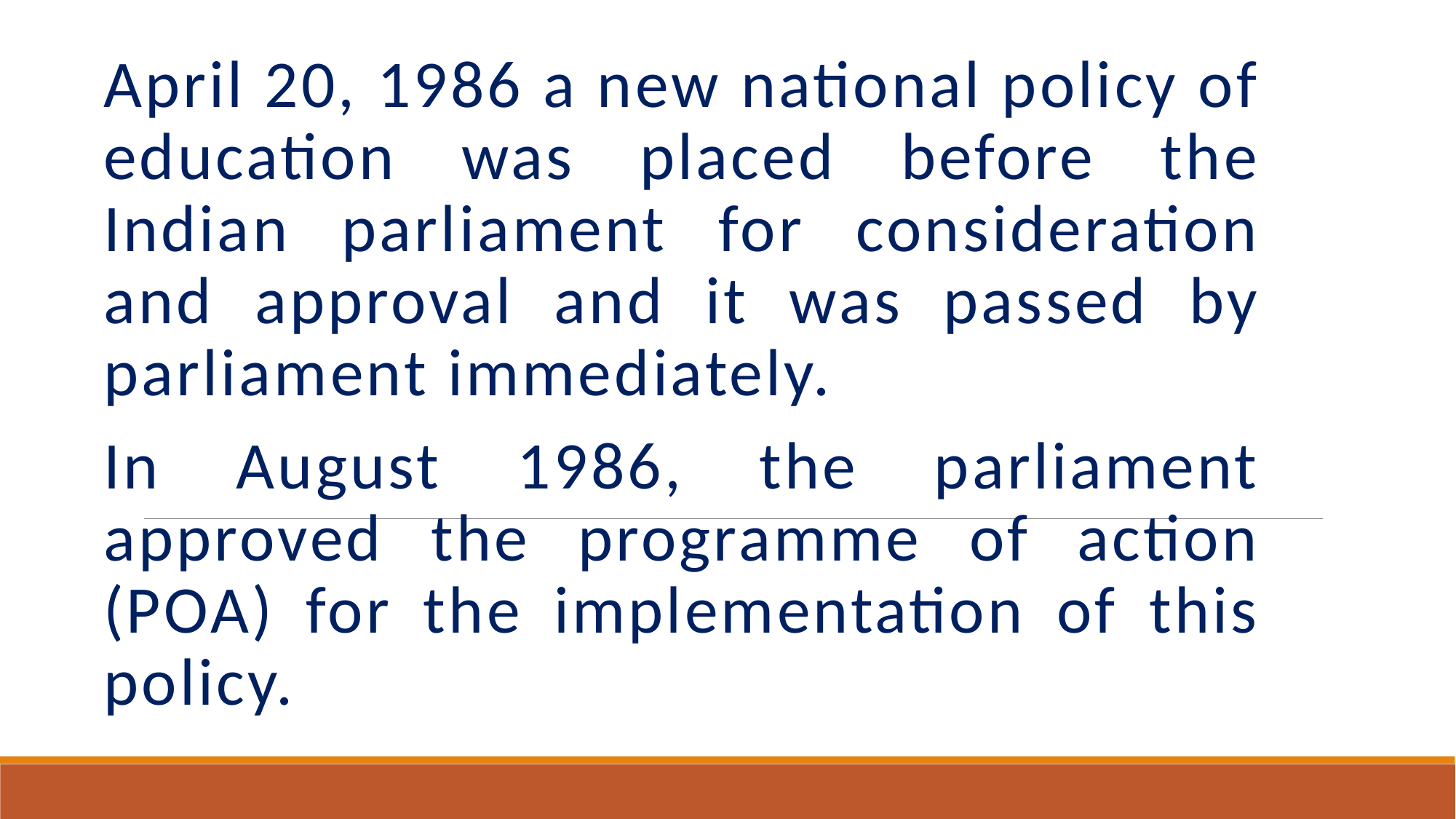

April 20, 1986 a new national policy of education was placed before the Indian parliament for consideration and approval and it was passed by parliament immediately.
In August 1986, the parliament approved the programme of action (POA) for the implementation of this policy.